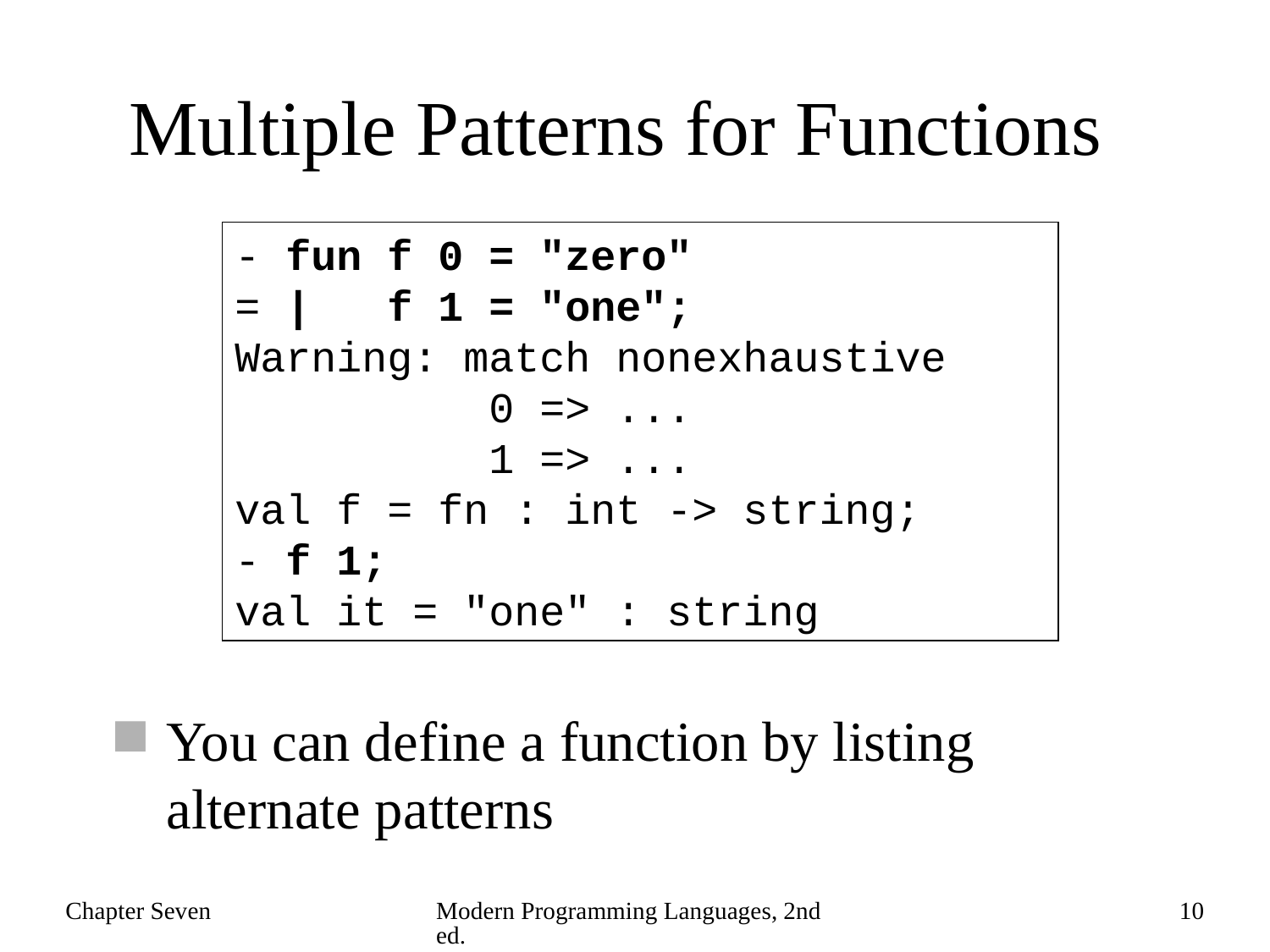

# Multiple Patterns for Functions
- fun f 0 = "zero"
= |   f 1 = "one";
Warning: match nonexhaustive
          0 => ...
          1 => ...
val f = fn : int -> string;
- f 1;
val it = "one" : string
You can define a function by listing alternate patterns
Chapter Seven
Modern Programming Languages, 2nd ed.
10